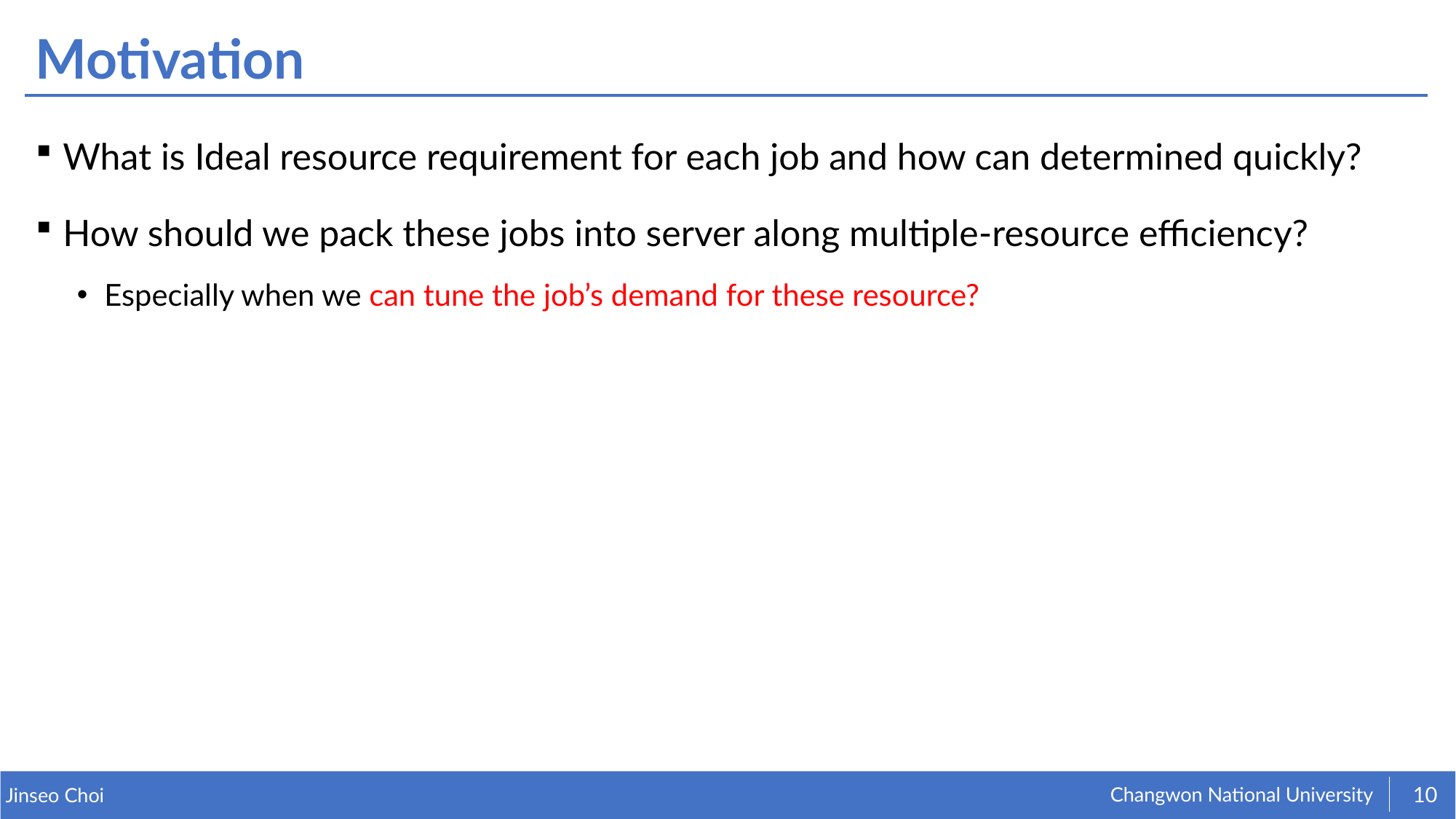

# Motivation
What is Ideal resource requirement for each job and how can determined quickly?
How should we pack these jobs into server along multiple-resource efficiency?
Especially when we can tune the job’s demand for these resource?

10